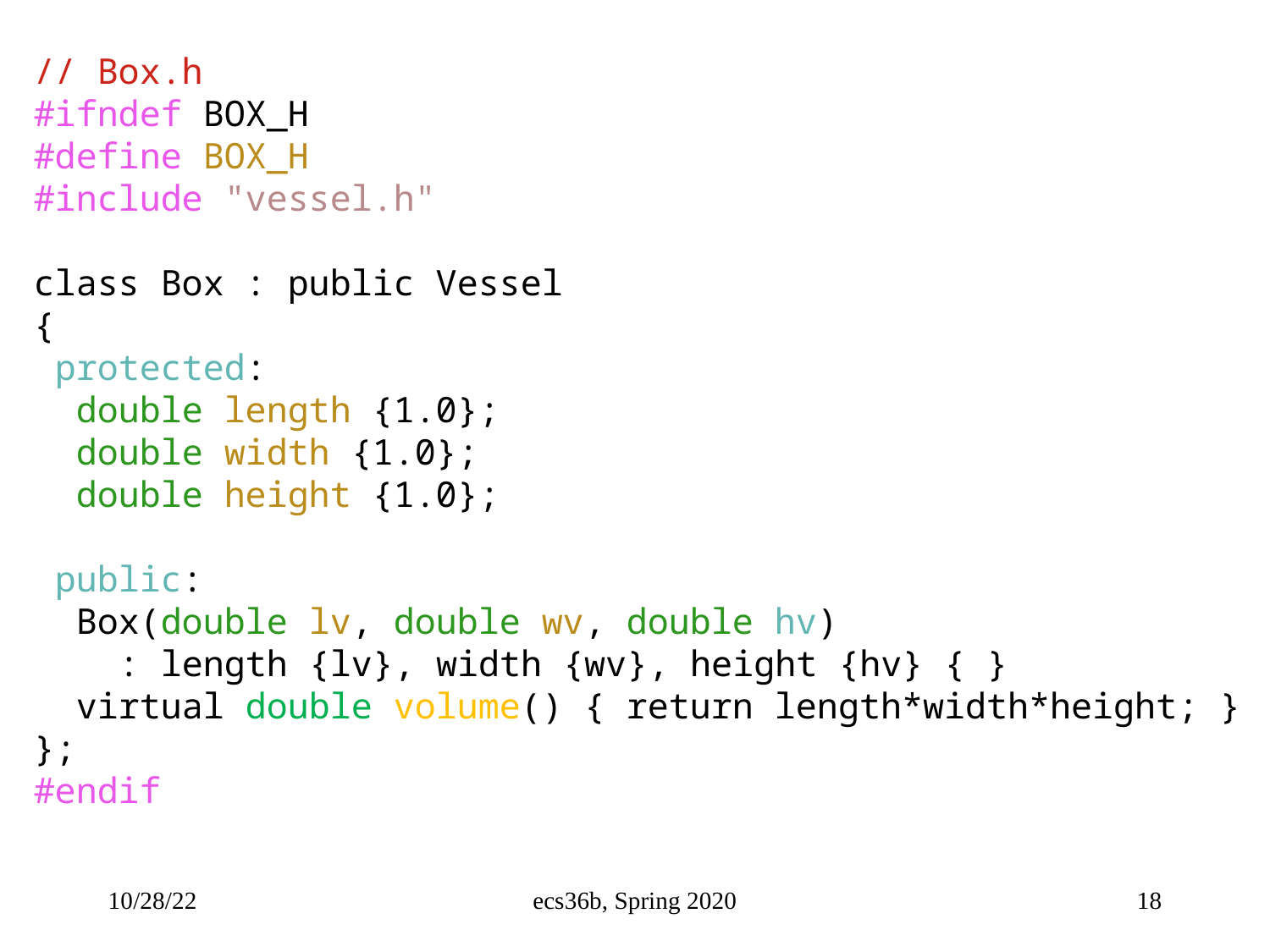

// Box.h
#ifndef BOX_H
#define BOX_H
#include "vessel.h"

class Box : public Vessel
{
 protected:
  double length {1.0};
  double width {1.0};
  double height {1.0};

 public:
  Box(double lv, double wv, double hv)
    : length {lv}, width {wv}, height {hv} { }
  virtual double volume() { return length*width*height; }
};
#endif
10/28/22
ecs36b, Spring 2020
18